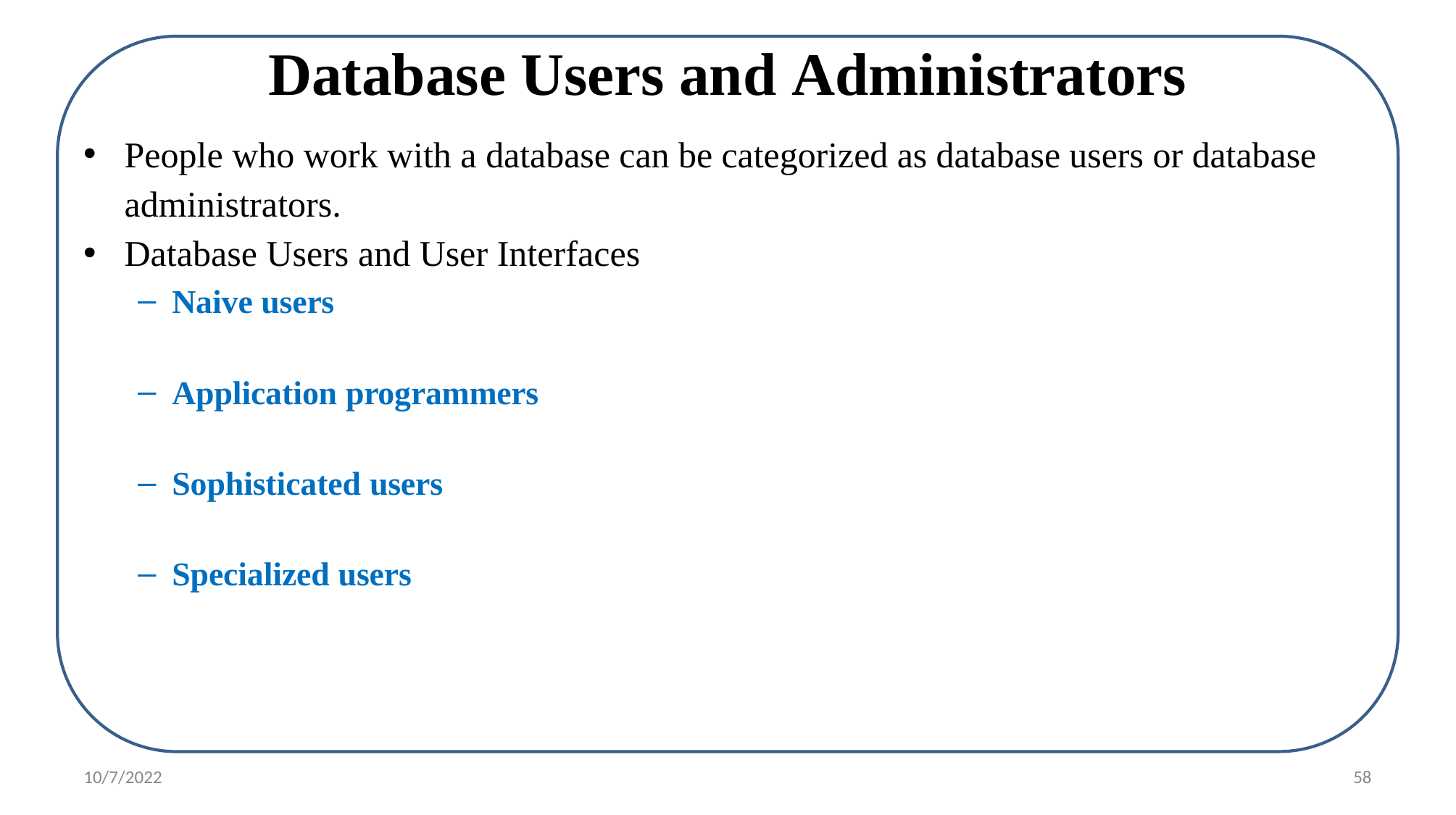

# Database Users and Administrators

People who work with a database can be categorized as database users or database  administrators.
Database Users and User Interfaces
Naive users

Application programmers

Sophisticated users

Specialized users
10/7/2022
58